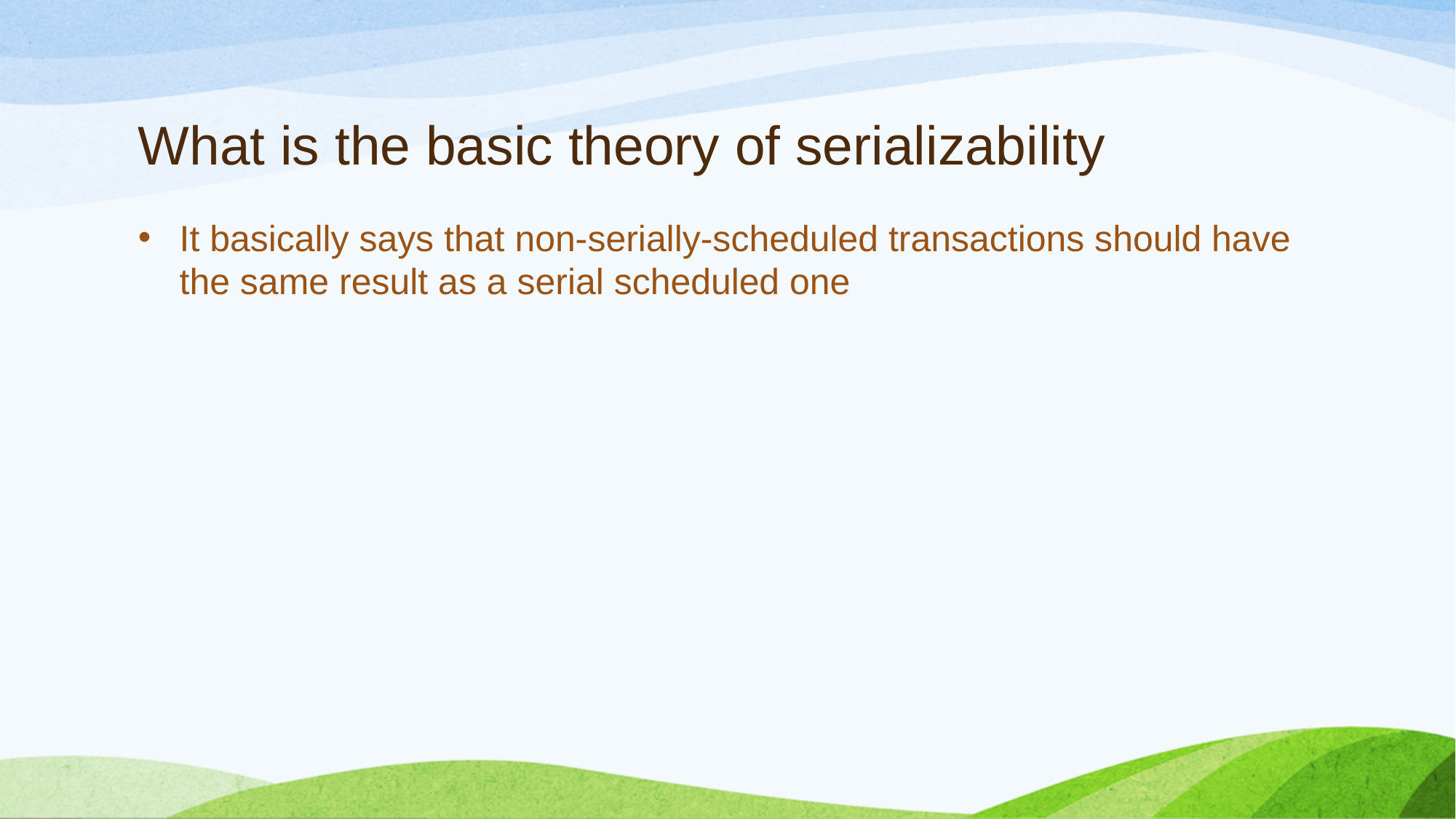

# What is the basic theory of serializability
It basically says that non-serially-scheduled transactions should have the same result as a serial scheduled one